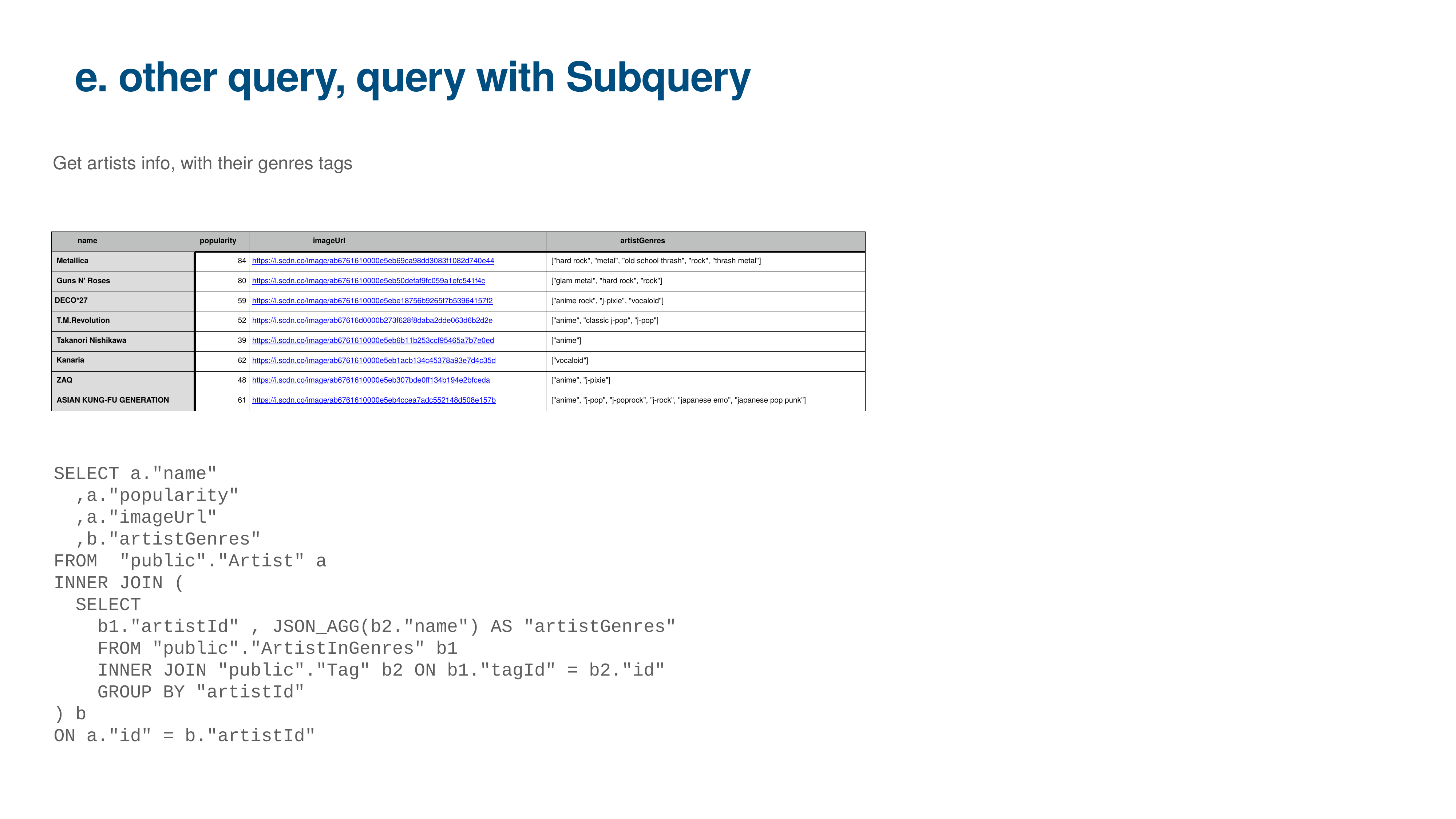

# e. other query, query with Subquery
Get artists info, with their genres tags
| name | popularity | imageUrl | artistGenres |
| --- | --- | --- | --- |
| Metallica | 84 | https://i.scdn.co/image/ab6761610000e5eb69ca98dd3083f1082d740e44 | ["hard rock", "metal", "old school thrash", "rock", "thrash metal"] |
| Guns N' Roses | 80 | https://i.scdn.co/image/ab6761610000e5eb50defaf9fc059a1efc541f4c | ["glam metal", "hard rock", "rock"] |
| DECO\*27 | 59 | https://i.scdn.co/image/ab6761610000e5ebe18756b9265f7b53964157f2 | ["anime rock", "j-pixie", "vocaloid"] |
| T.M.Revolution | 52 | https://i.scdn.co/image/ab67616d0000b273f628f8daba2dde063d6b2d2e | ["anime", "classic j-pop", "j-pop"] |
| Takanori Nishikawa | 39 | https://i.scdn.co/image/ab6761610000e5eb6b11b253ccf95465a7b7e0ed | ["anime"] |
| Kanaria | 62 | https://i.scdn.co/image/ab6761610000e5eb1acb134c45378a93e7d4c35d | ["vocaloid"] |
| ZAQ | 48 | https://i.scdn.co/image/ab6761610000e5eb307bde0ff134b194e2bfceda | ["anime", "j-pixie"] |
| ASIAN KUNG-FU GENERATION | 61 | https://i.scdn.co/image/ab6761610000e5eb4ccea7adc552148d508e157b | ["anime", "j-pop", "j-poprock", "j-rock", "japanese emo", "japanese pop punk"] |
SELECT a."name"
  ,a."popularity"
  ,a."imageUrl"
  ,b."artistGenres"
FROM  "public"."Artist" a
INNER JOIN (
  SELECT
    b1."artistId" , JSON_AGG(b2."name") AS "artistGenres"
    FROM "public"."ArtistInGenres" b1
    INNER JOIN "public"."Tag" b2 ON b1."tagId" = b2."id"
    GROUP BY "artistId"
) b
ON a."id" = b."artistId"